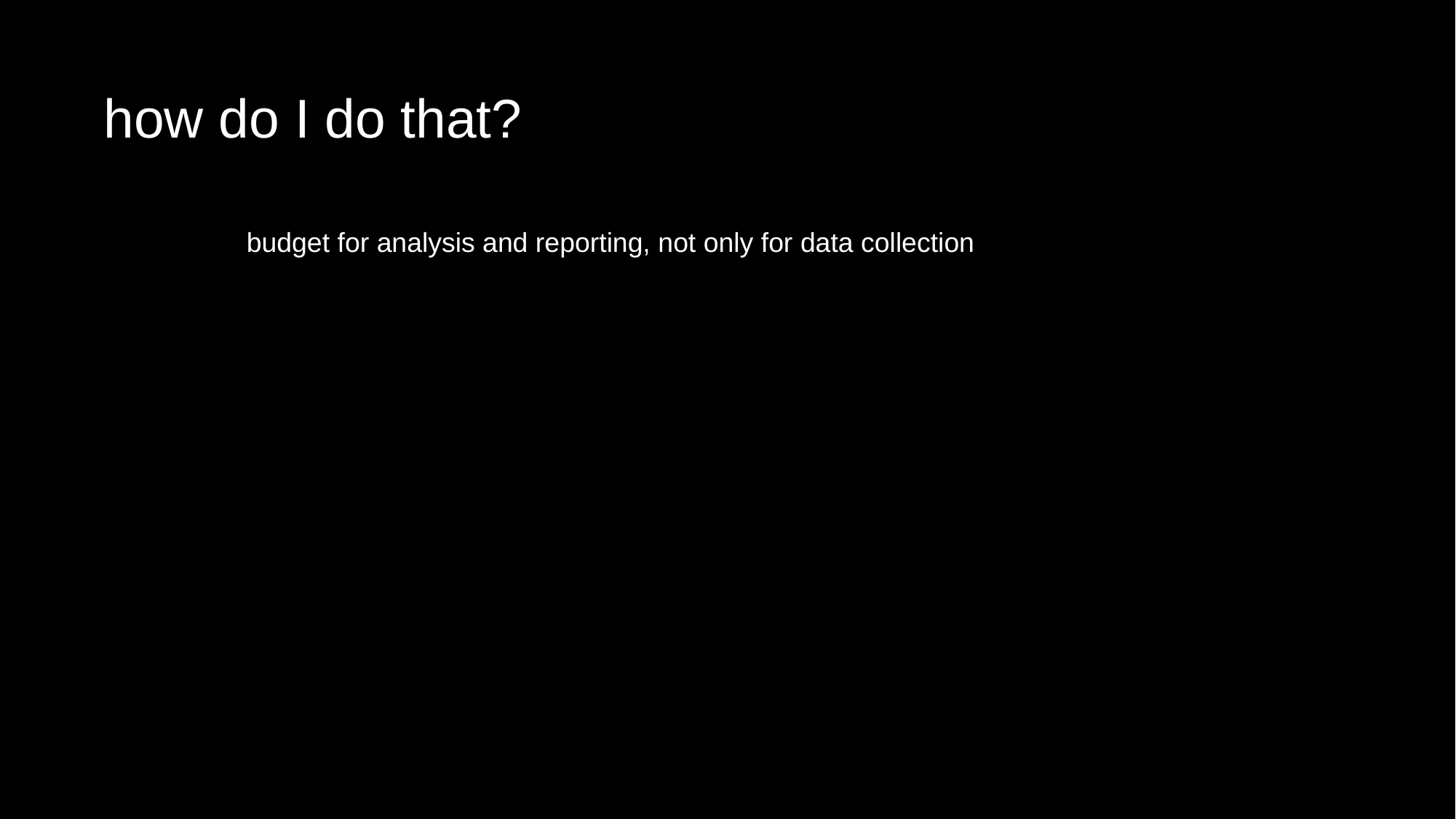

how do I do that?
budget for analysis and reporting, not only for data collection